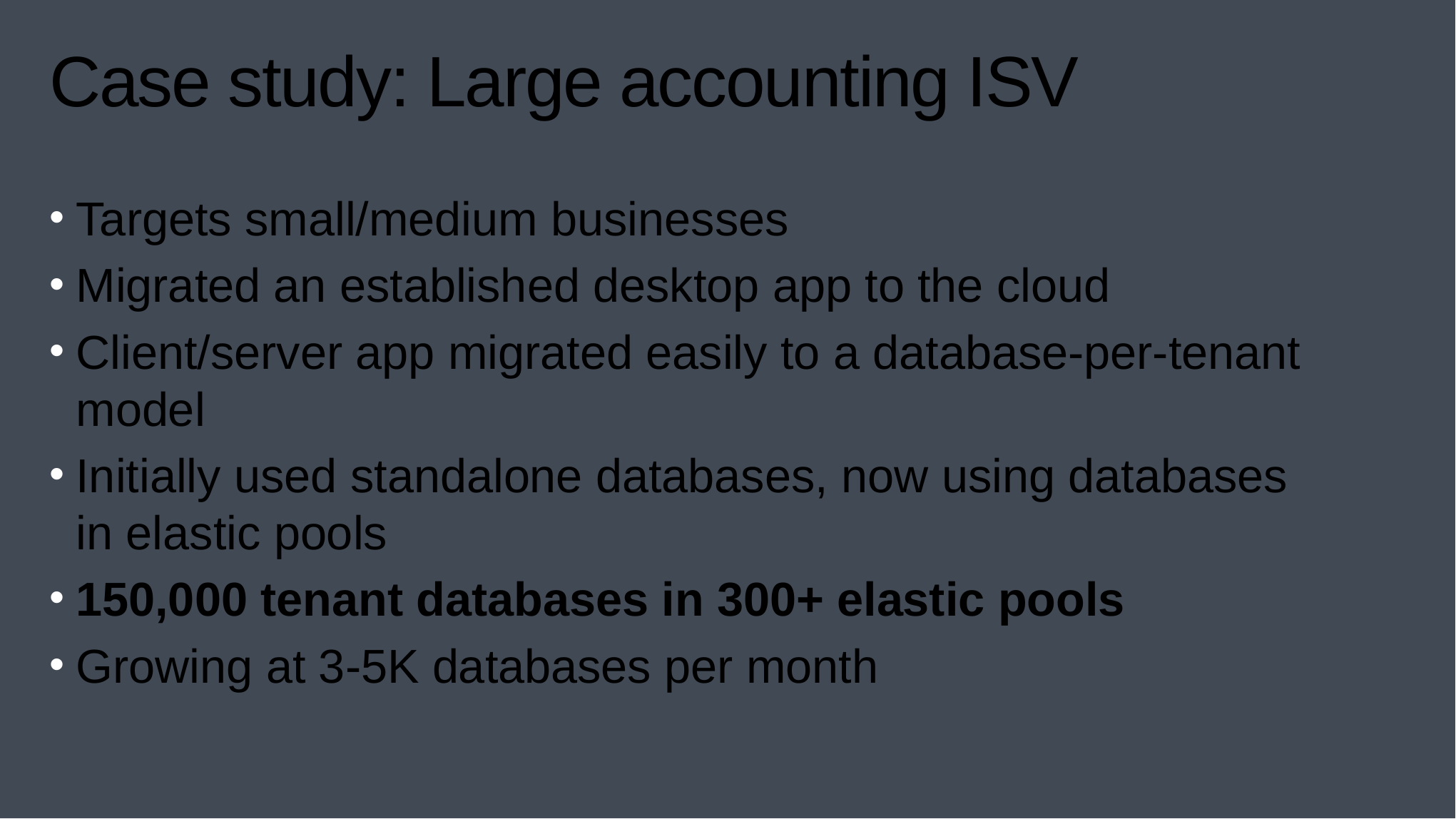

# Case study: Large accounting ISV
Targets small/medium businesses
Migrated an established desktop app to the cloud
Client/server app migrated easily to a database-per-tenant model
Initially used standalone databases, now using databases in elastic pools
150,000 tenant databases in 300+ elastic pools
Growing at 3-5K databases per month